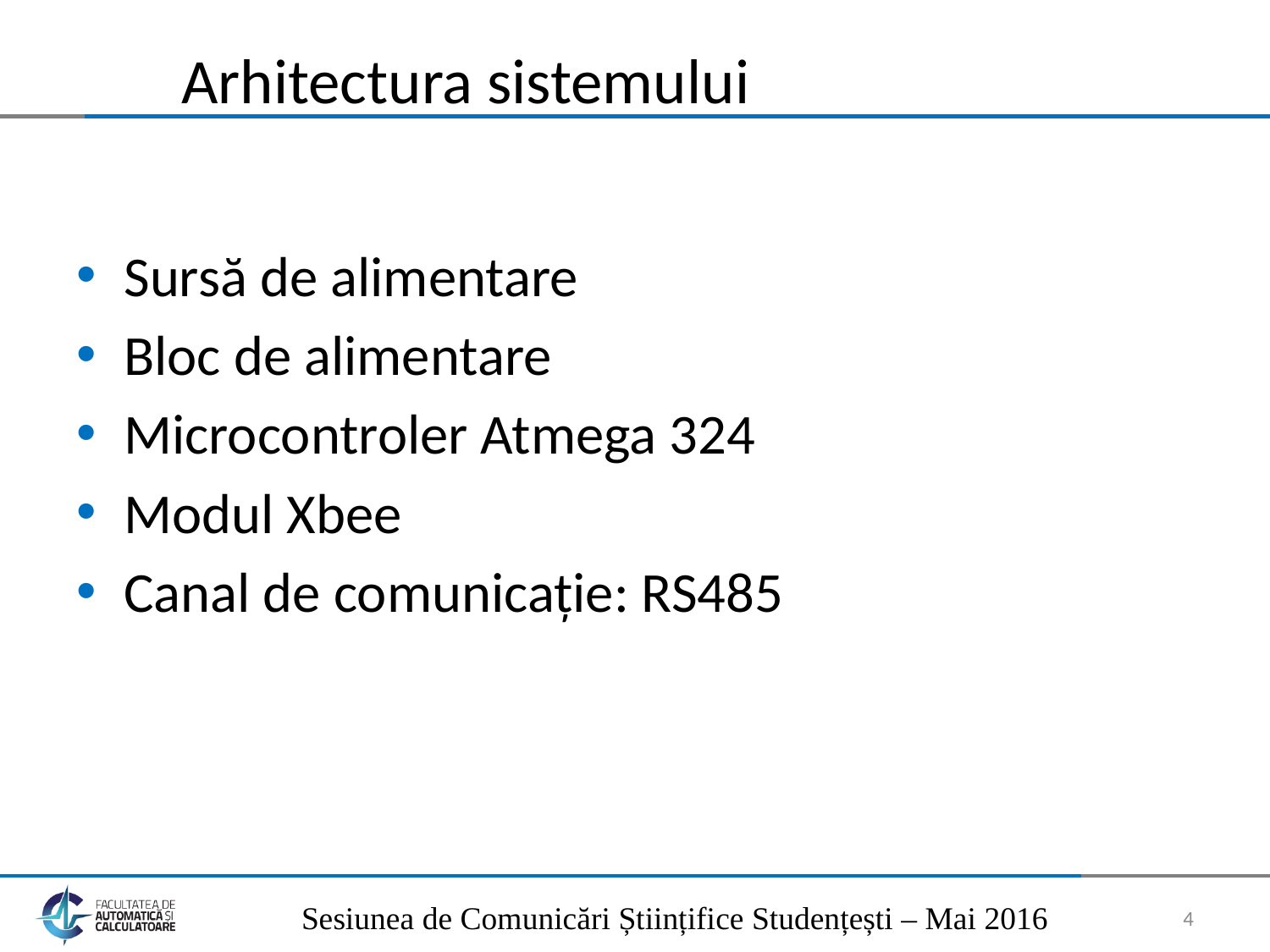

# Arhitectura sistemului
Sursă de alimentare
Bloc de alimentare
Microcontroler Atmega 324
Modul Xbee
Canal de comunicație: RS485

Sesiunea de Comunicări Științifice Studențești – Mai 2016